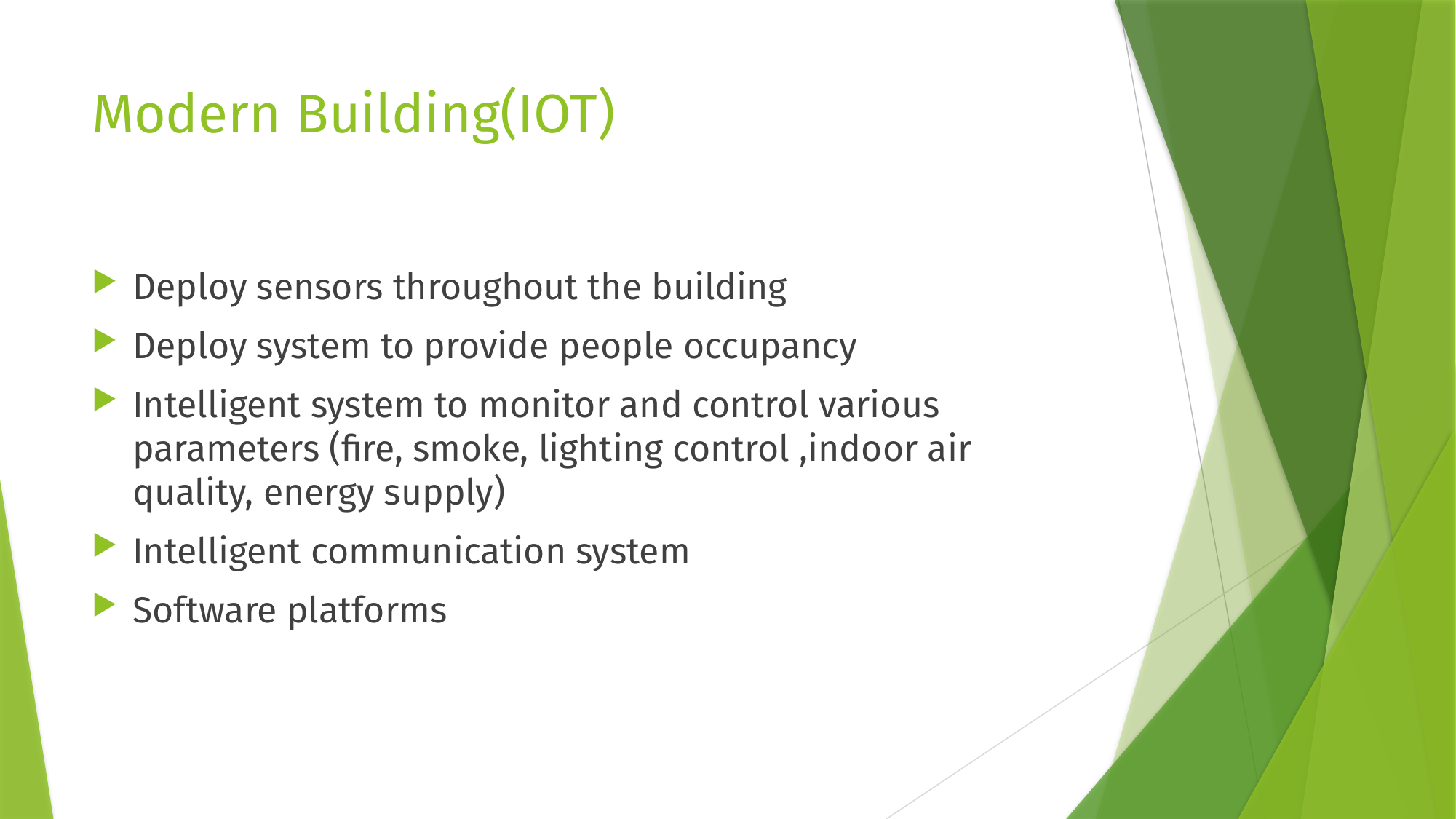

# Modern Building(IOT)
Deploy sensors throughout the building
Deploy system to provide people occupancy
Intelligent system to monitor and control various parameters (fire, smoke, lighting control ,indoor air quality, energy supply)
Intelligent communication system
Software platforms